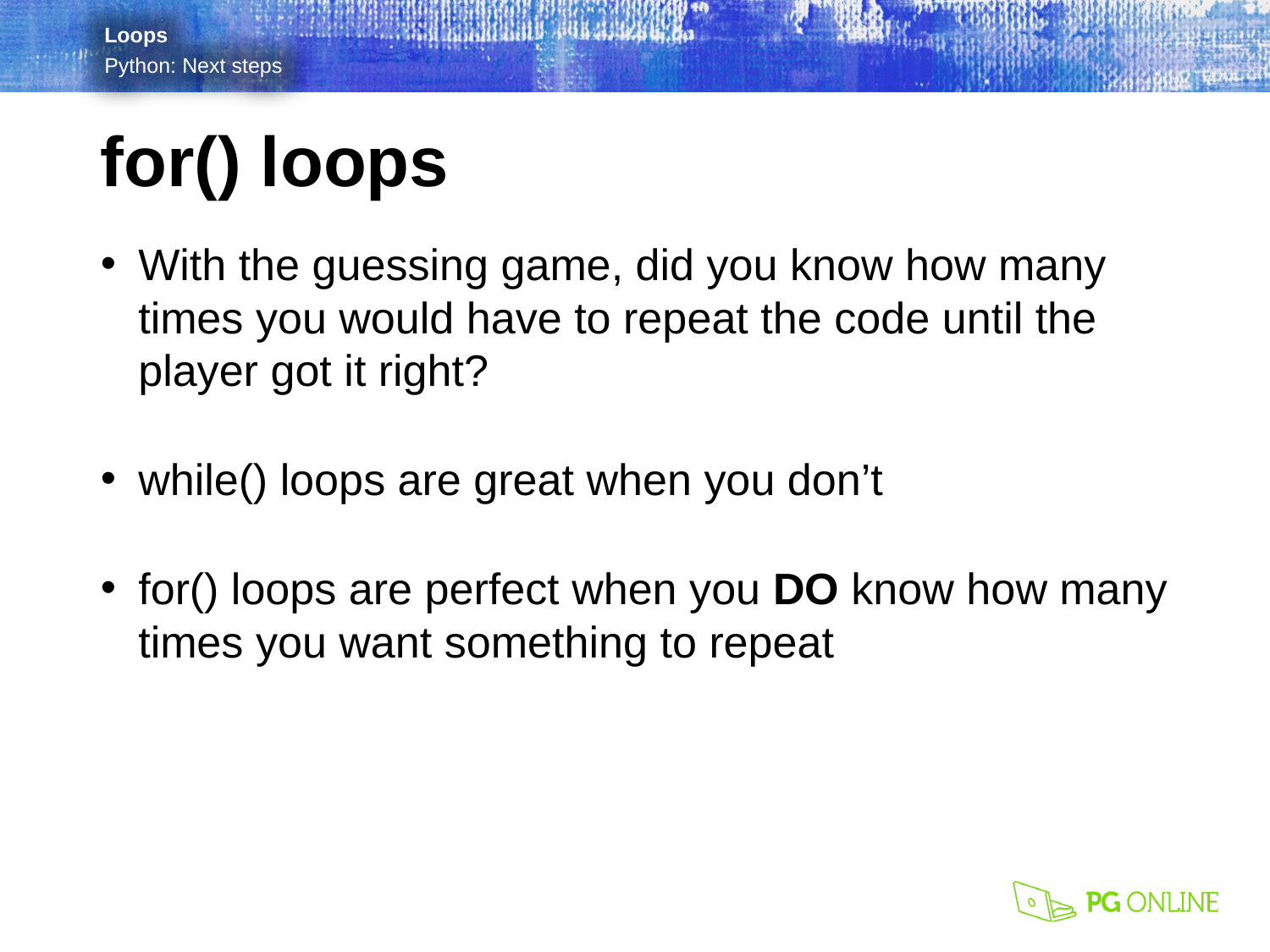

for() loops
With the guessing game, did you know how many times you would have to repeat the code until the player got it right?
while() loops are great when you don’t
for() loops are perfect when you DO know how many times you want something to repeat